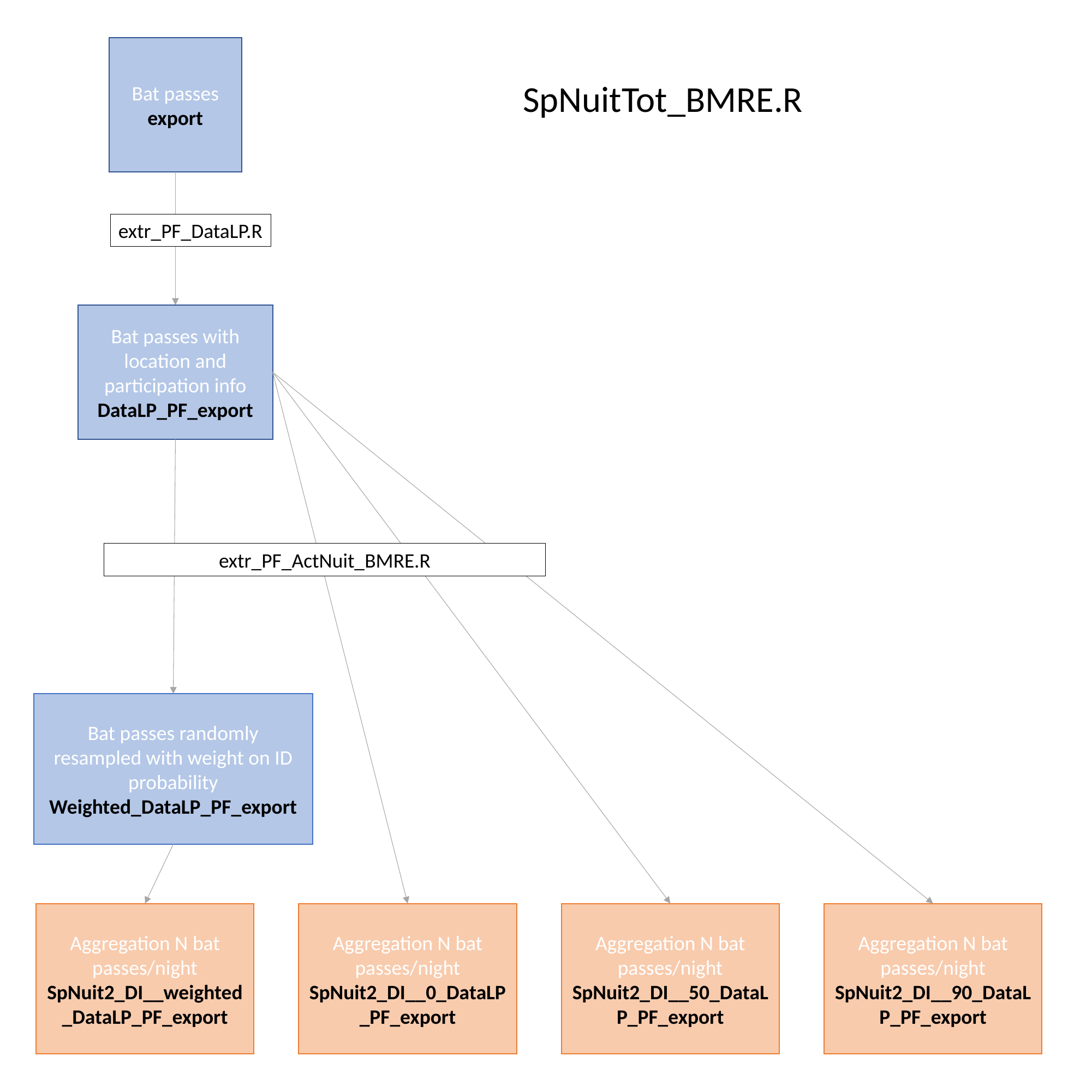

Bat passes
export
SpNuitTot_BMRE.R
extr_PF_DataLP.R
Bat passes with location and participation info
DataLP_PF_export
extr_PF_ActNuit_BMRE.R
Bat passes randomly resampled with weight on ID probability
Weighted_DataLP_PF_export
Aggregation N bat passes/night
SpNuit2_DI__90_DataLP_PF_export
Aggregation N bat passes/night
SpNuit2_DI__50_DataLP_PF_export
Aggregation N bat passes/night
SpNuit2_DI__0_DataLP_PF_export
Aggregation N bat passes/night
SpNuit2_DI__weighted_DataLP_PF_export